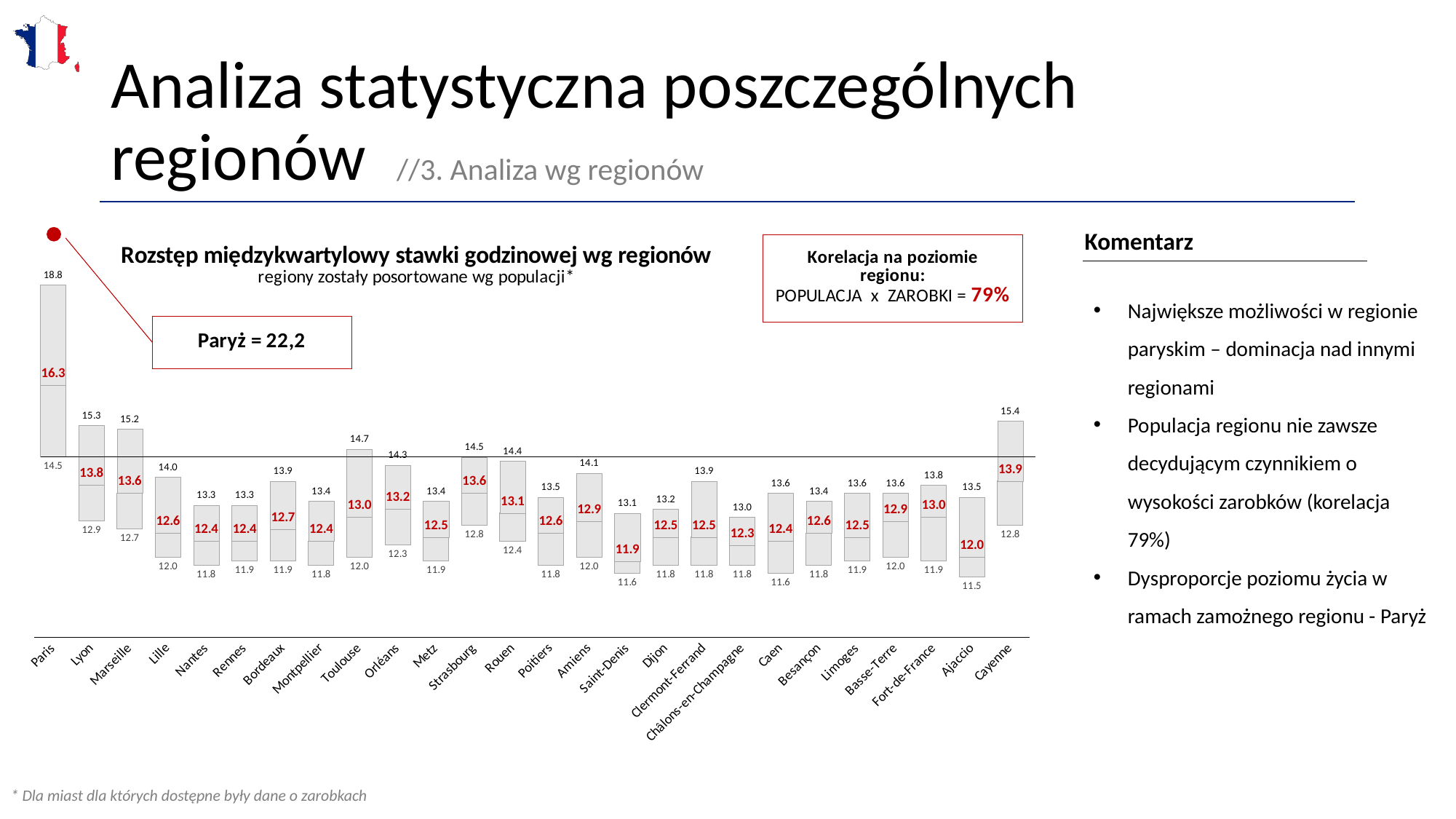

# Analiza statystyczna poszczególnych regionów  //3. Analiza wg regionów

### Chart

| Category | BOTTOM2QBOX | 2QBOX | 3QBOX | MEDIAN | Q1 | Q3 |
|---|---|---|---|---|---|---|
| Paris | 14.5 | 1.8000000000000007 | 2.5 | 16.3 | 14.5 | 18.8 |
| Lyon | 12.9 | 0.9000000000000004 | 1.5 | 13.8 | 12.9 | 15.3 |
| Marseille | 12.7 | 0.9000000000000004 | 1.5999999999999996 | 13.6 | 12.7 | 15.2 |
| Lille | 12.0 | 0.5999999999999996 | 1.4000000000000004 | 12.6 | 12.0 | 14.0 |
| Nantes | 11.8 | 0.5999999999999996 | 0.9000000000000004 | 12.4 | 11.8 | 13.3 |
| Rennes | 11.9 | 0.5 | 0.9000000000000004 | 12.4 | 11.9 | 13.3 |
| Bordeaux | 11.9 | 0.7999999999999989 | 1.200000000000001 | 12.7 | 11.9 | 13.9 |
| Montpellier | 11.8 | 0.5999999999999996 | 1.0 | 12.4 | 11.8 | 13.4 |
| Toulouse | 12.0 | 1.0 | 1.6999999999999993 | 13.0 | 12.0 | 14.7 |
| Orléans | 12.3 | 0.8999999999999986 | 1.1000000000000014 | 13.2 | 12.3 | 14.3 |
| Metz | 11.9 | 0.5999999999999996 | 0.9000000000000004 | 12.5 | 11.9 | 13.4 |
| Strasbourg | 12.8 | 0.7999999999999989 | 0.9000000000000004 | 13.6 | 12.8 | 14.5 |
| Rouen | 12.4 | 0.6999999999999993 | 1.3000000000000007 | 13.1 | 12.4 | 14.4 |
| Poitiers | 11.8 | 0.7999999999999989 | 0.9000000000000004 | 12.6 | 11.8 | 13.5 |
| Amiens | 12.0 | 0.9000000000000004 | 1.1999999999999993 | 12.9 | 12.0 | 14.1 |
| Saint-Denis | 11.6 | 0.3000000000000007 | 1.1999999999999993 | 11.9 | 11.6 | 13.1 |
| Dijon | 11.8 | 0.6999999999999993 | 0.6999999999999993 | 12.5 | 11.8 | 13.2 |
| Clermont-Ferrand | 11.8 | 0.6999999999999993 | 1.4000000000000004 | 12.5 | 11.8 | 13.9 |
| Châlons-en-Champagne | 11.8 | 0.5 | 0.6999999999999993 | 12.3 | 11.8 | 13.0 |
| Caen | 11.6 | 0.8000000000000007 | 1.1999999999999993 | 12.4 | 11.6 | 13.6 |
| Besançon | 11.8 | 0.7999999999999989 | 0.8000000000000007 | 12.6 | 11.8 | 13.4 |
| Limoges | 11.9 | 0.5999999999999996 | 1.0999999999999996 | 12.5 | 11.9 | 13.6 |
| Basse-Terre | 12.0 | 0.9000000000000004 | 0.6999999999999993 | 12.9 | 12.0 | 13.6 |
| Fort-de-France | 11.9 | 1.0999999999999996 | 0.8000000000000007 | 13.0 | 11.9 | 13.8 |
| Ajaccio | 11.5 | 0.5 | 1.5 | 12.0 | 11.5 | 13.5 |
| Cayenne | 12.8 | 1.0999999999999996 | 1.5 | 13.9 | 12.8 | 15.4 |
Komentarz
Największe możliwości w regionie paryskim – dominacja nad innymi regionami
Populacja regionu nie zawsze decydującym czynnikiem o wysokości zarobków (korelacja 79%)
Dysproporcje poziomu życia w ramach zamożnego regionu - Paryż

* Dla miast dla których dostępne były dane o zarobkach